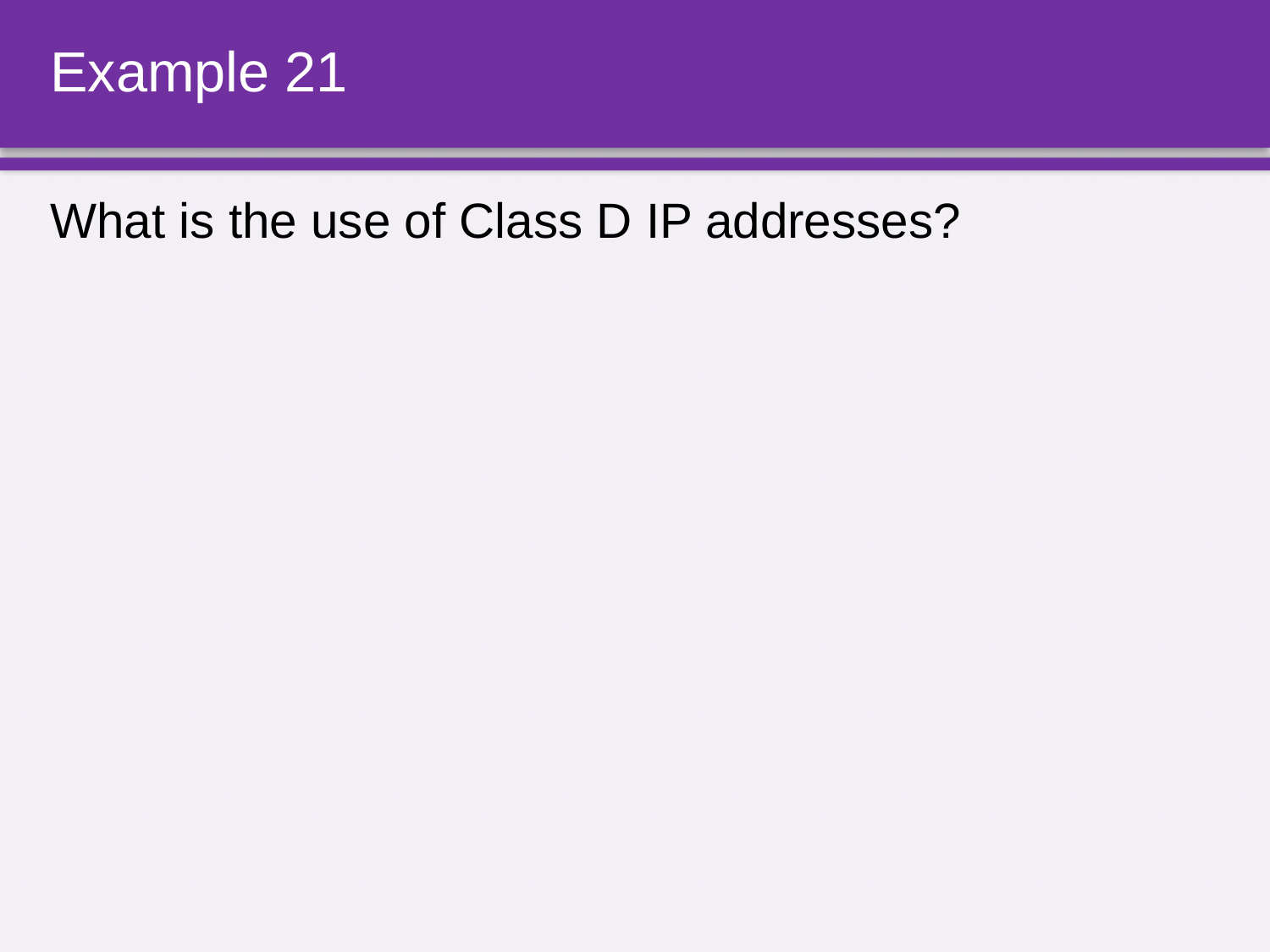

# Example 21
What is the use of Class D IP addresses?